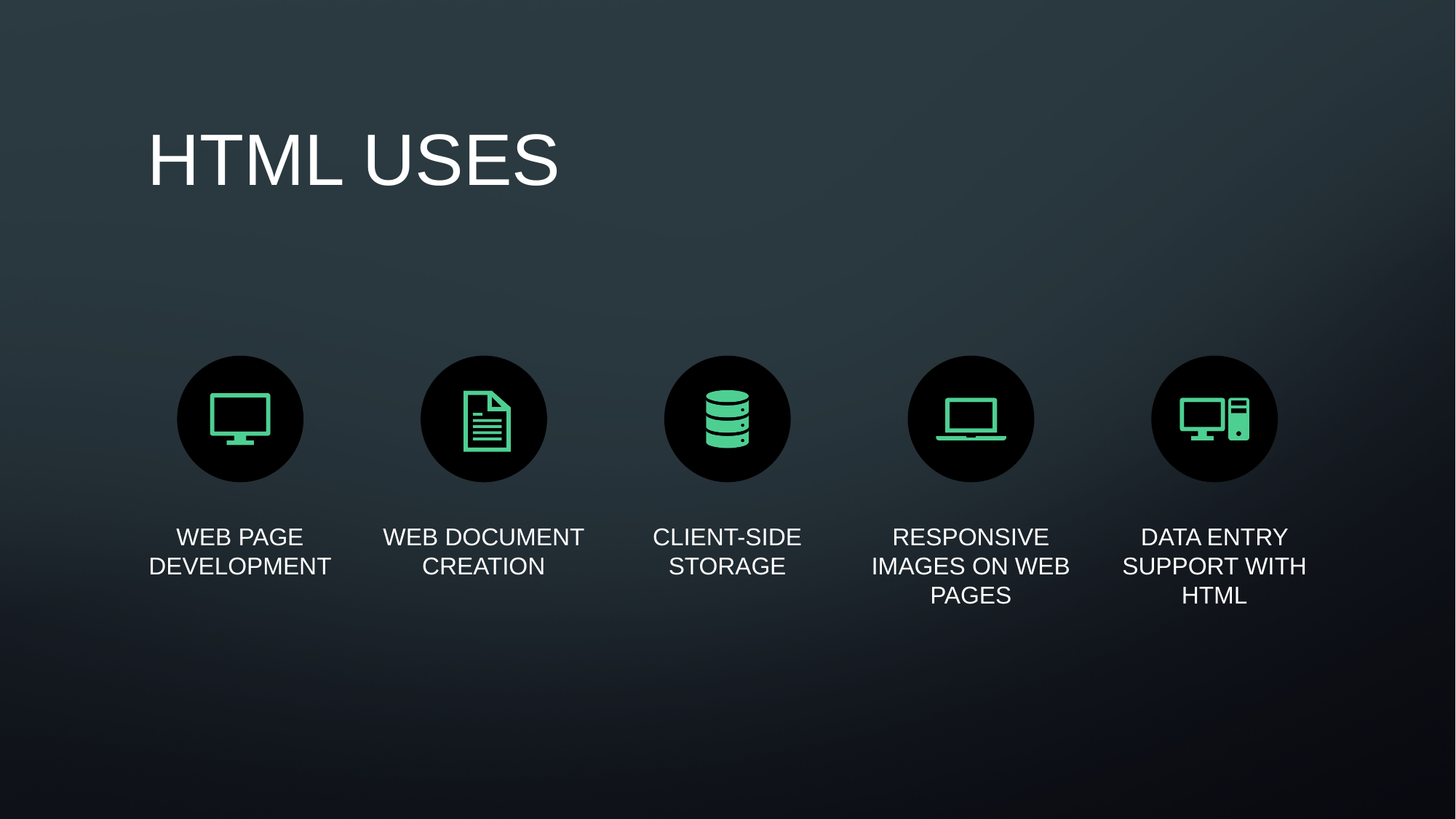

# HTML Uses
Web page development
Web document creation
Client-side storage
Responsive images on web pages
Data Entry support with HTML